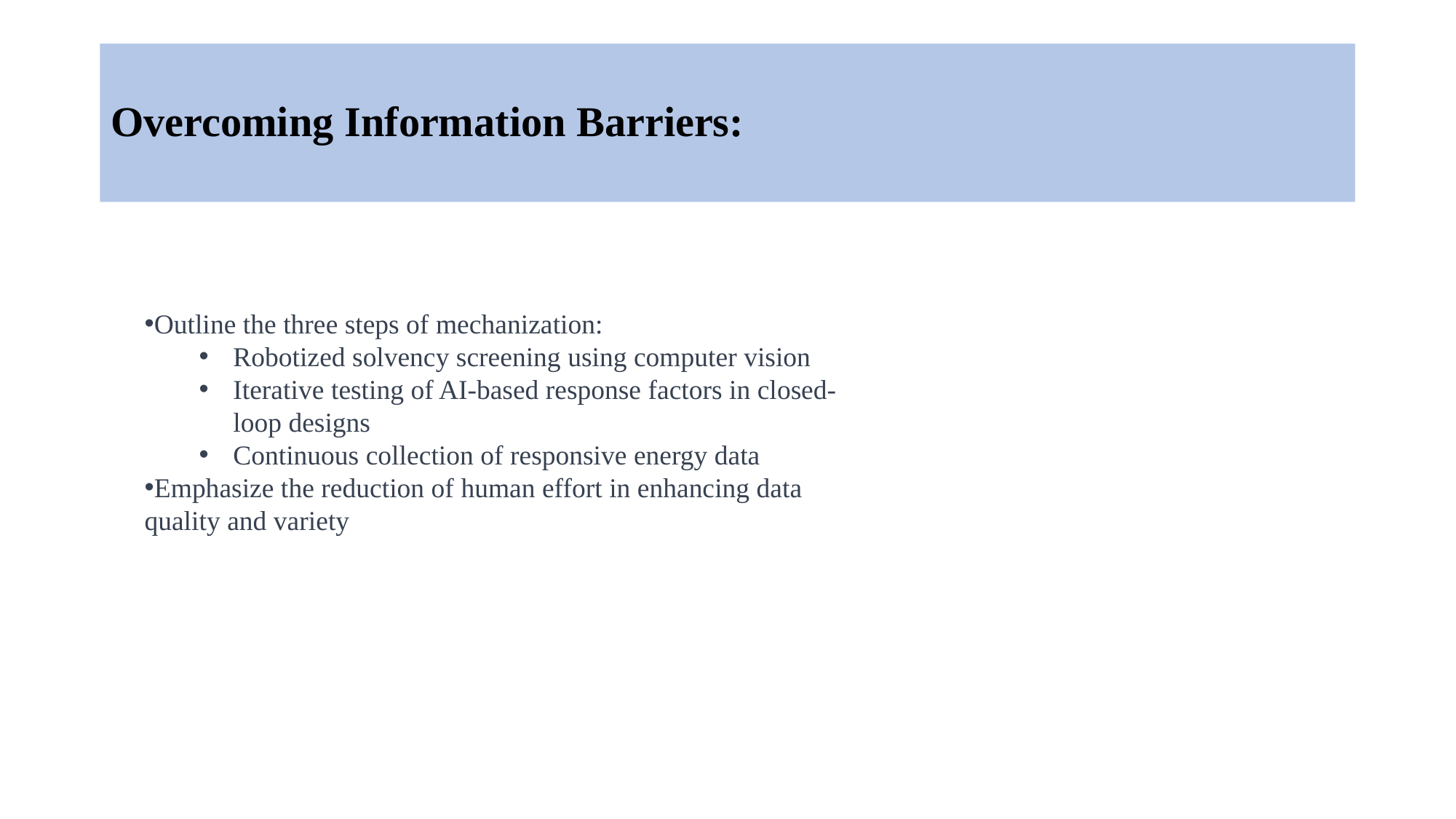

# Overcoming Information Barriers:
Outline the three steps of mechanization:
Robotized solvency screening using computer vision
Iterative testing of AI-based response factors in closed-loop designs
Continuous collection of responsive energy data
Emphasize the reduction of human effort in enhancing data quality and variety